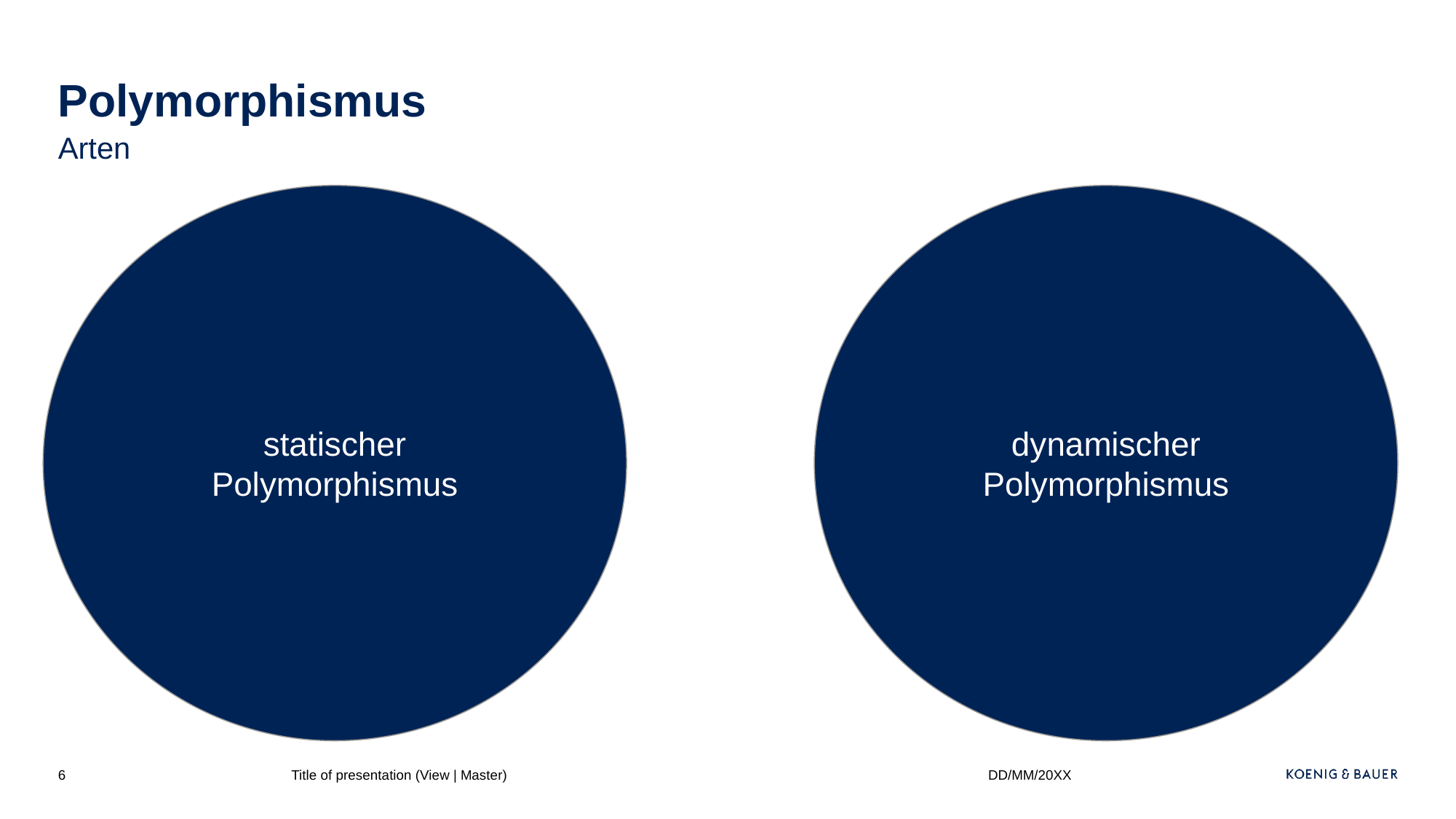

# Polymorphismus
Arten

statischer Polymorphismus
dynamischer
Polymorphismus
6